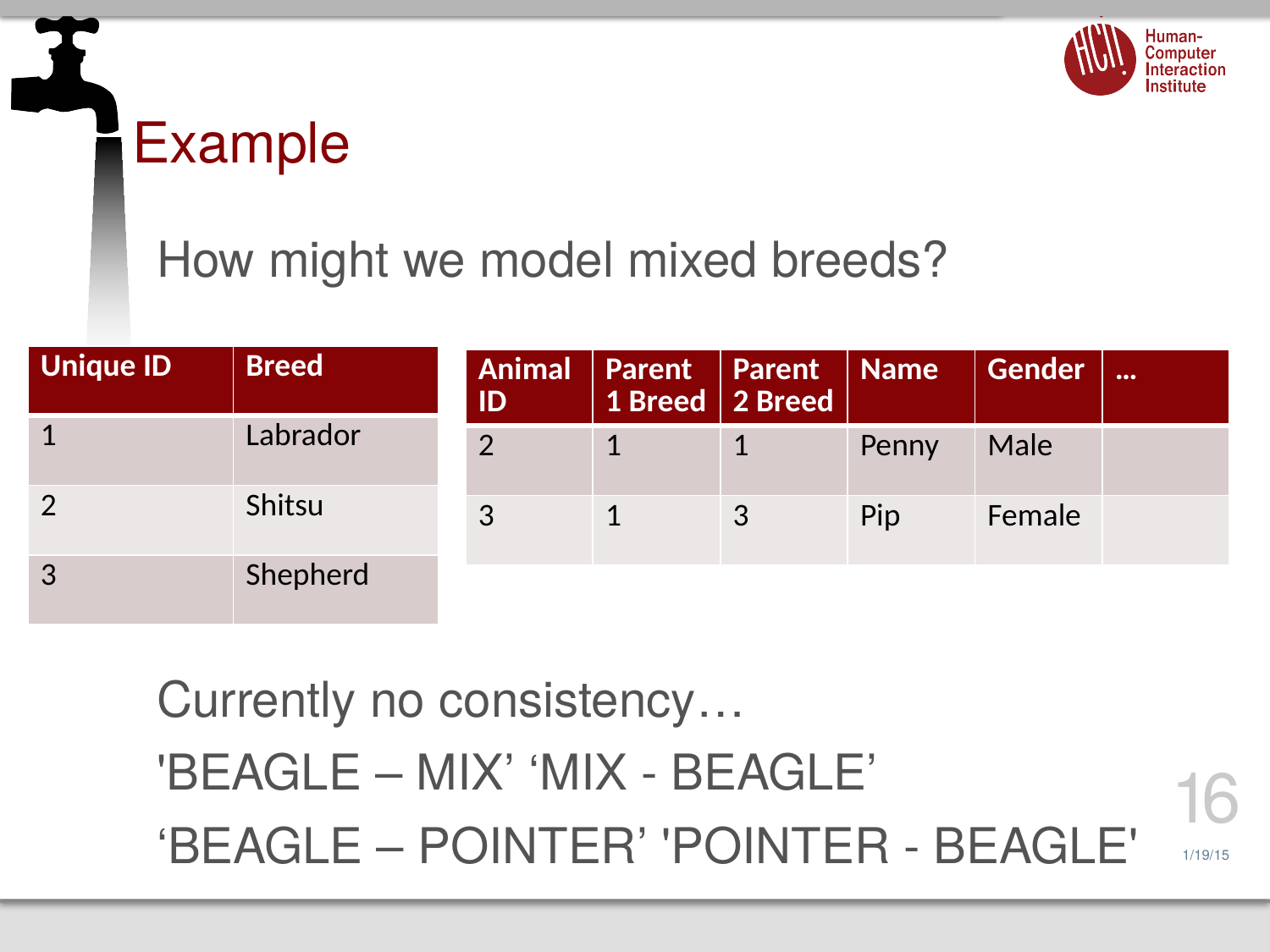

# Example
How might we model mixed breeds?

Currently no consistency…
'BEAGLE – MIX’ ‘MIX - BEAGLE’
‘BEAGLE – POINTER’ 'POINTER - BEAGLE'
| Unique ID | Breed |
| --- | --- |
| 1 | Labrador |
| 2 | Shitsu |
| 3 | Shepherd |
| Animal ID | Parent 1 Breed | Parent 2 Breed | Name | Gender | … |
| --- | --- | --- | --- | --- | --- |
| 2 | 1 | 1 | Penny | Male |  |
| 3 | 1 | 3 | Pip | Female |  |
16
1/19/15